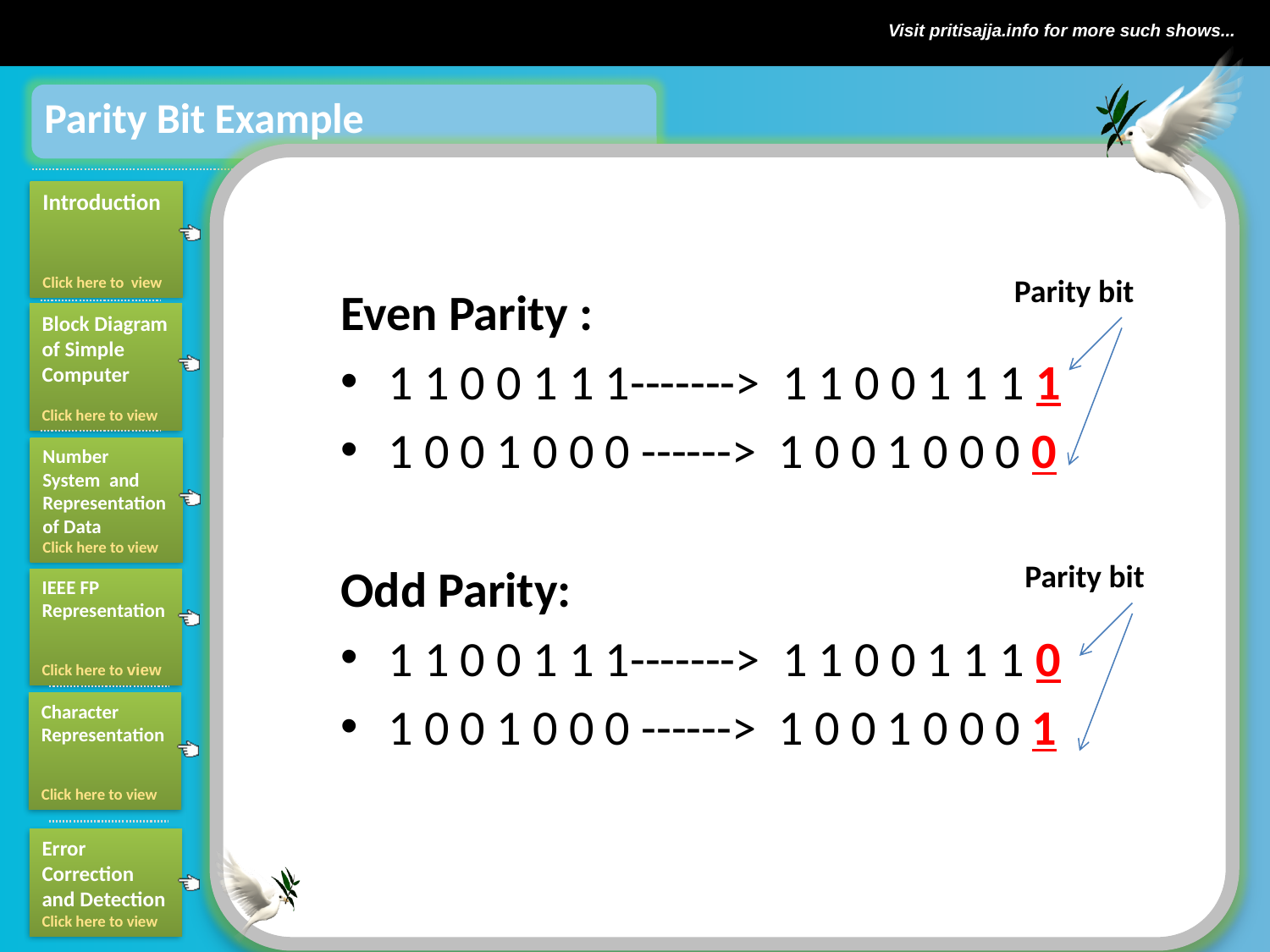

Parity Bit Example
Parity bit
Even Parity :
1 1 0 0 1 1 1------->  1 1 0 0 1 1 1 1
1 0 0 1 0 0 0 ------>  1 0 0 1 0 0 0 0

Odd Parity:
1 1 0 0 1 1 1------->  1 1 0 0 1 1 1 0
1 0 0 1 0 0 0 ------>  1 0 0 1 0 0 0 1
Parity bit